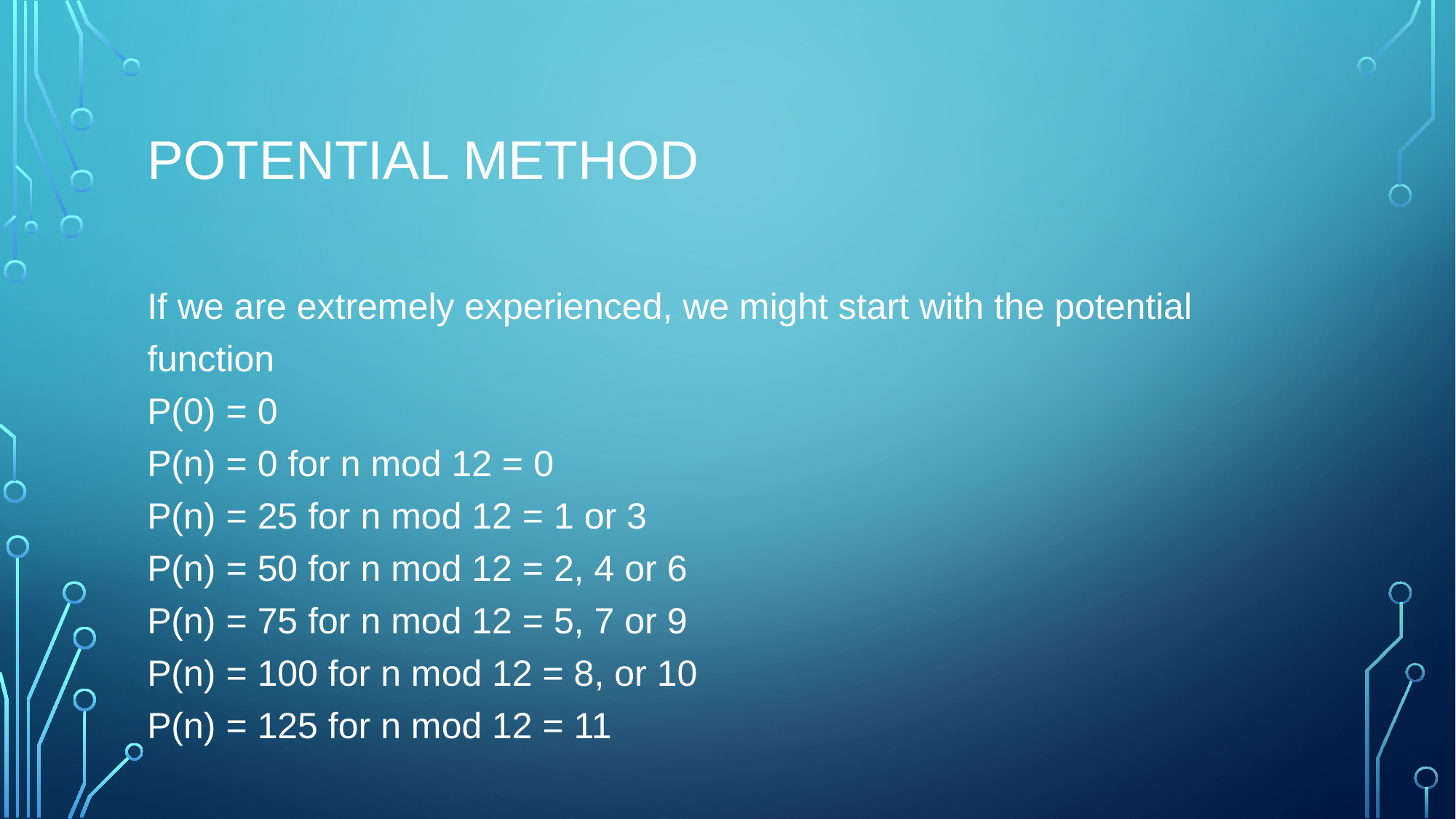

# Potential method
If we are extremely experienced, we might start with the potential function
P(0) = 0
P(n) = 0 for n mod 12 = 0
P(n) = 25 for n mod 12 = 1 or 3
P(n) = 50 for n mod 12 = 2, 4 or 6
P(n) = 75 for n mod 12 = 5, 7 or 9
P(n) = 100 for n mod 12 = 8, or 10
P(n) = 125 for n mod 12 = 11